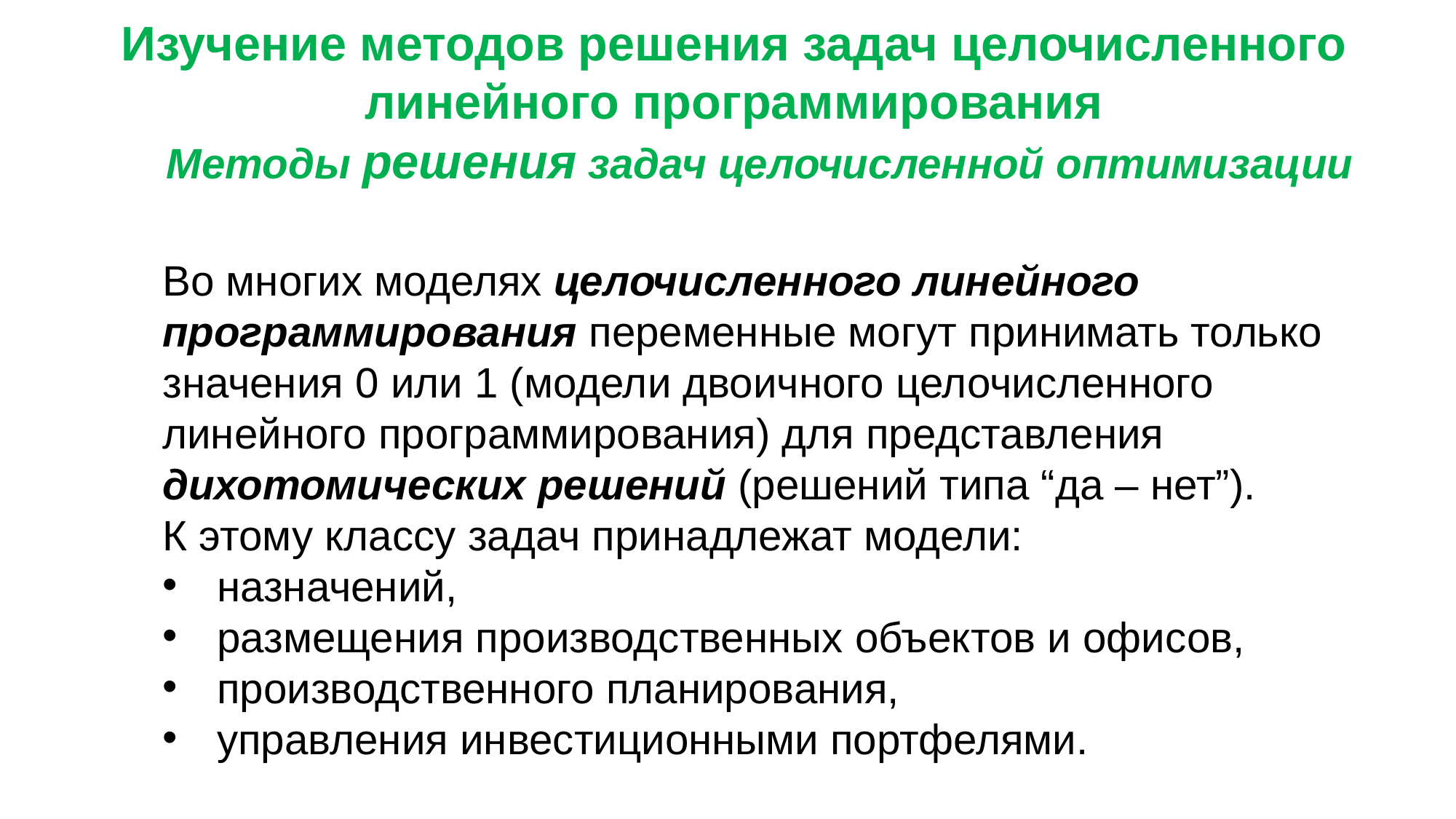

Изучение методов решения задач целочисленного линейного программирования
Методы решения задач целочисленной оптимизации

Во многих моделях целочисленного линейного программирования переменные могут принимать только значения 0 или 1 (модели двоичного целочисленного линейного программирования) для представления дихотомических решений (решений типа “да – нет”).
К этому классу задач принадлежат модели:
назначений,
размещения производственных объектов и офисов,
производственного планирования,
управления инвестиционными портфелями.